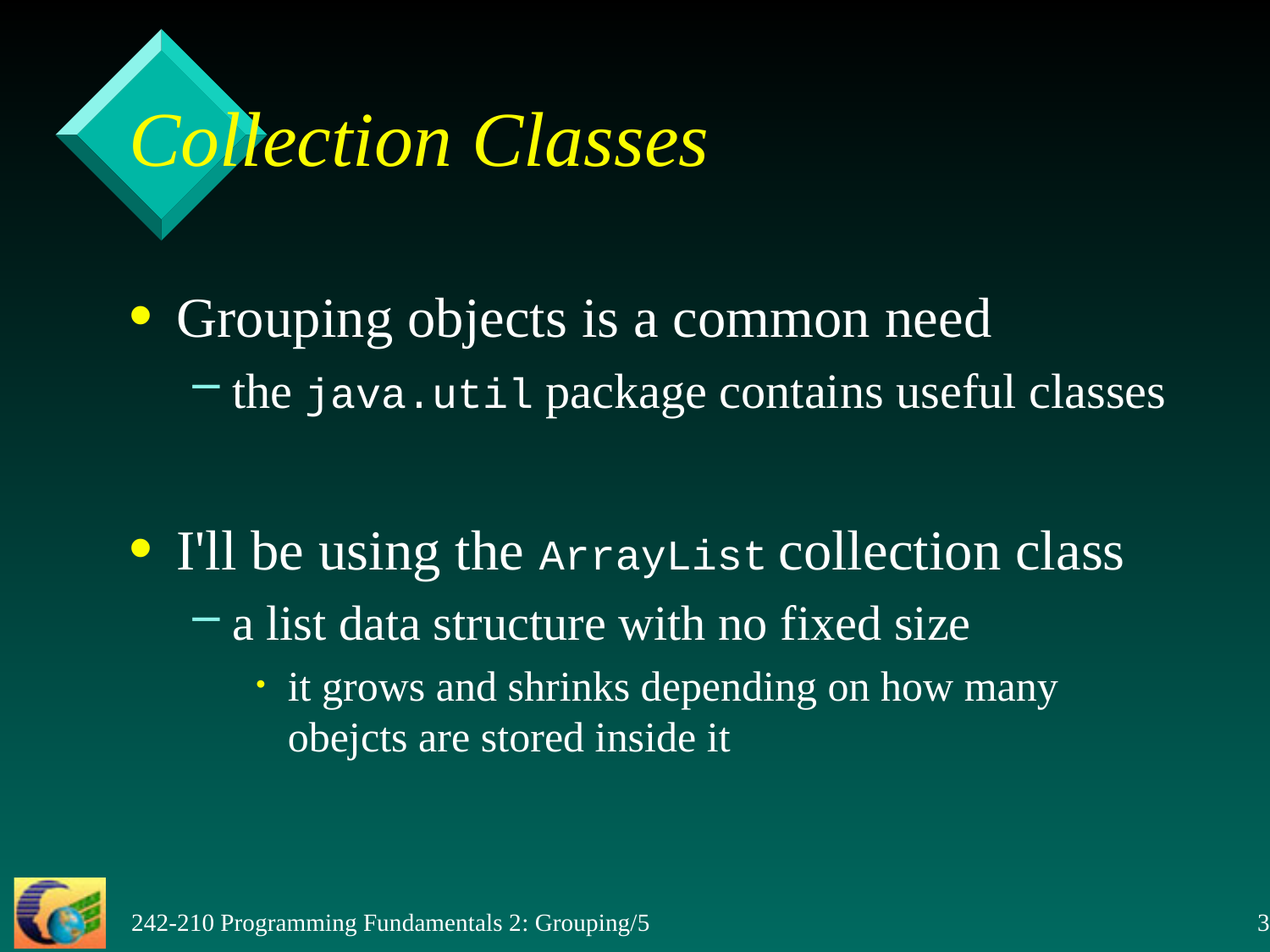

# Collection Classes
Grouping objects is a common need
the java.util package contains useful classes

I'll be using the ArrayList collection class
a list data structure with no fixed size
it grows and shrinks depending on how many obejcts are stored inside it